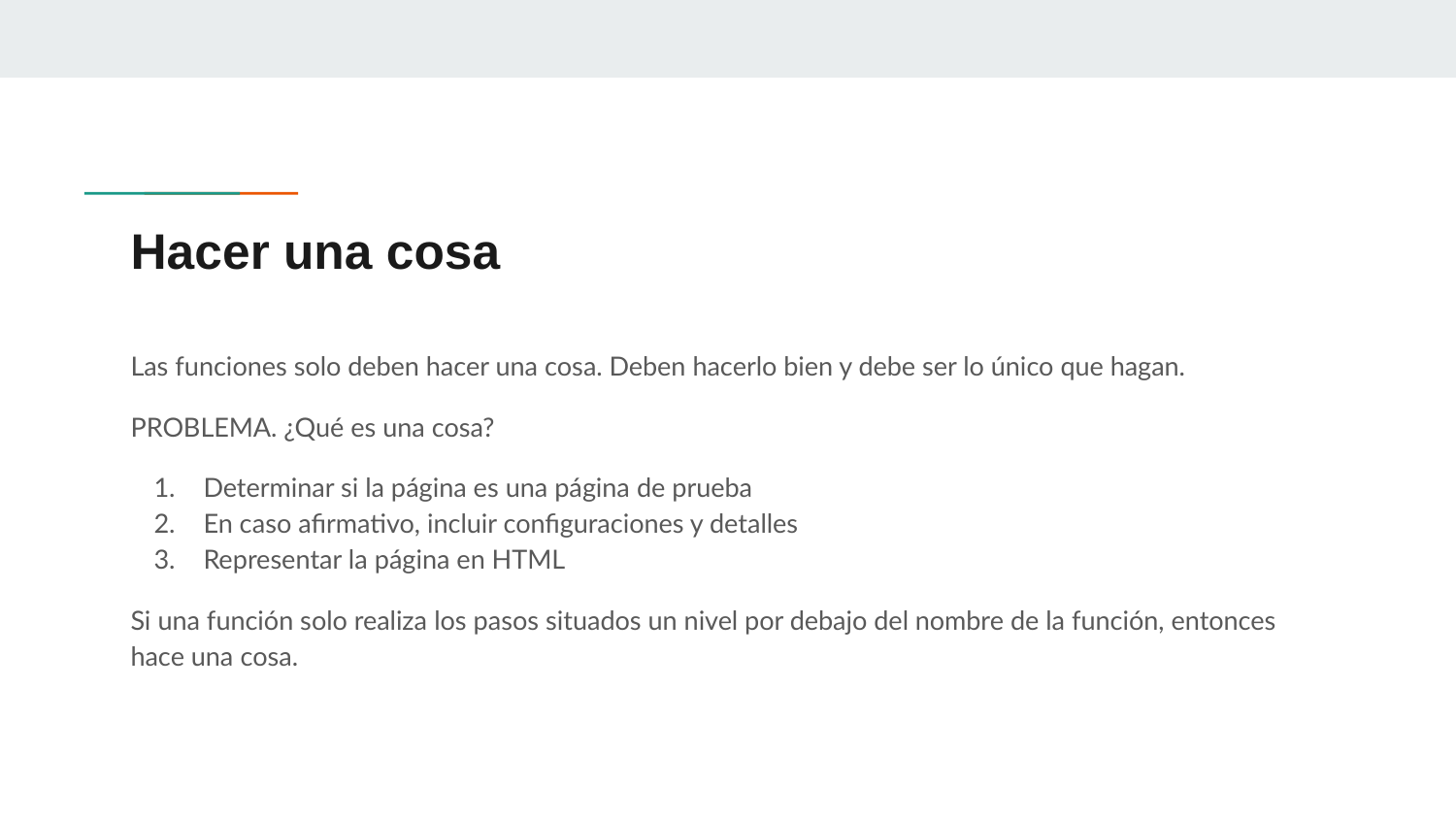

# Hacer una cosa
Las funciones solo deben hacer una cosa. Deben hacerlo bien y debe ser lo único que hagan.
PROBLEMA. ¿Qué es una cosa?
Determinar si la página es una página de prueba
En caso afirmativo, incluir configuraciones y detalles
Representar la página en HTML
Si una función solo realiza los pasos situados un nivel por debajo del nombre de la función, entonces hace una cosa.